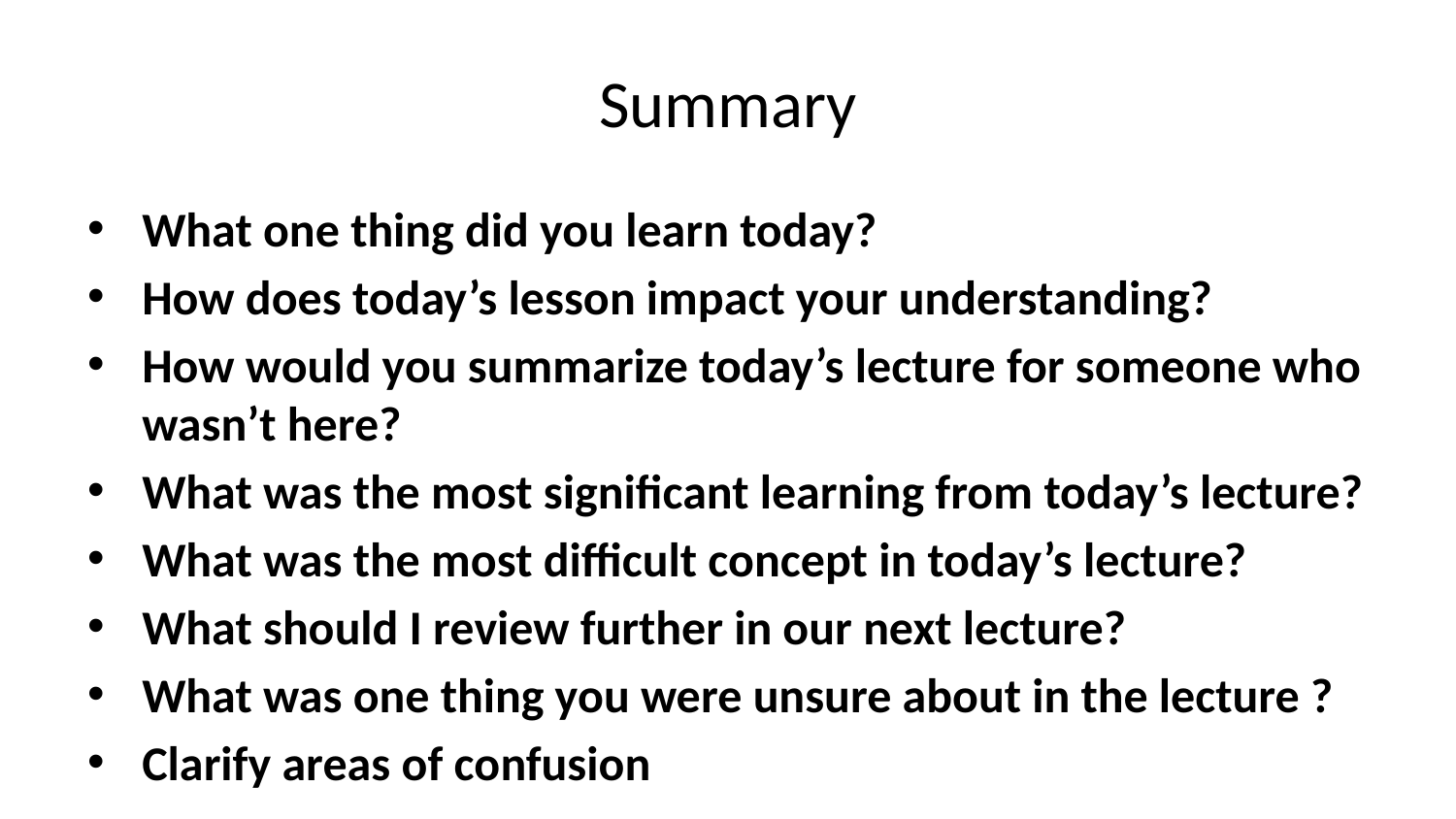

# Summary
What one thing did you learn today?
How does today’s lesson impact your understanding?
How would you summarize today’s lecture for someone who wasn’t here?
What was the most significant learning from today’s lecture?
What was the most difficult concept in today’s lecture?
What should I review further in our next lecture?
What was one thing you were unsure about in the lecture ?
Clarify areas of confusion